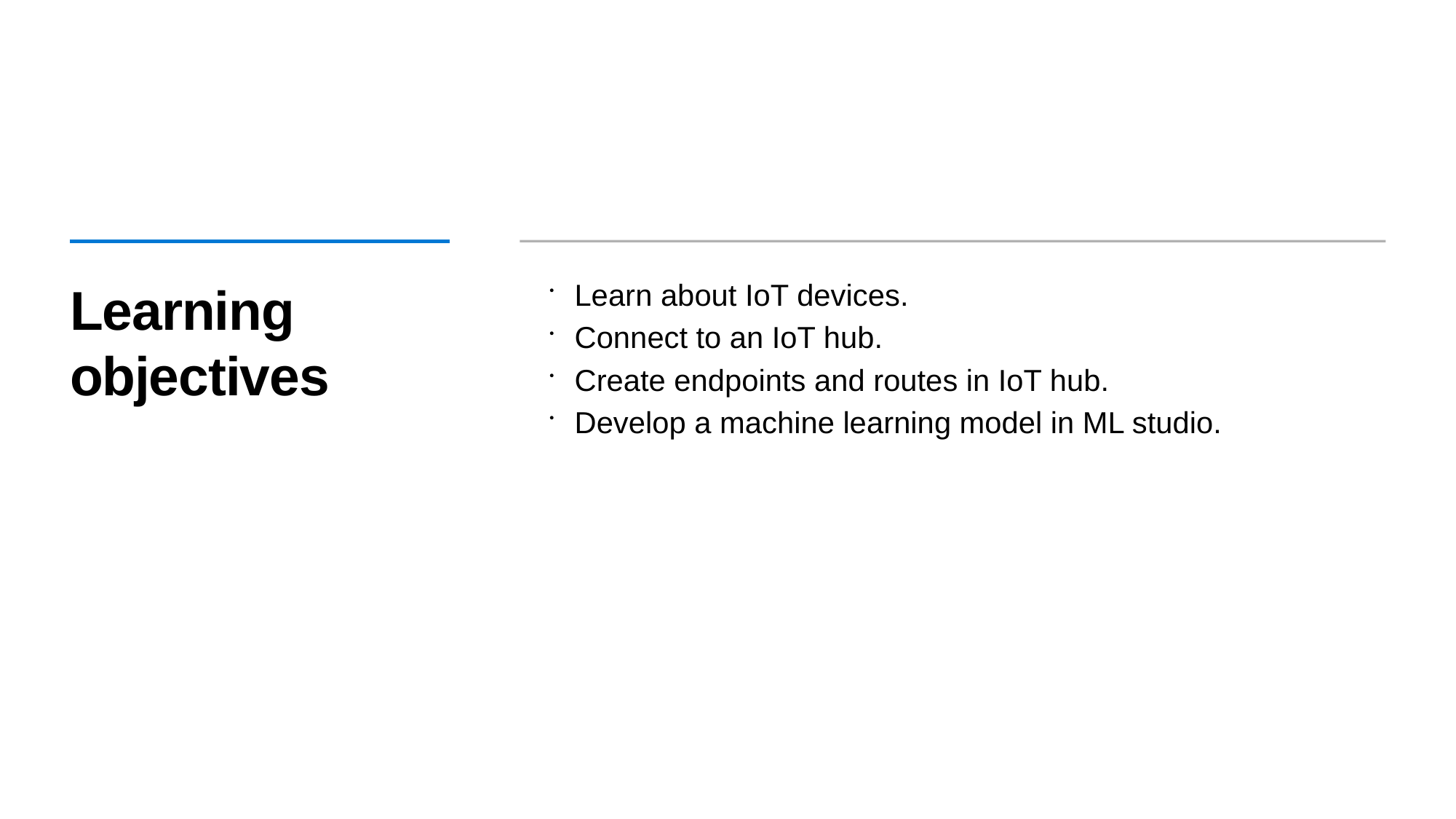

# Learning objectives
Learn about IoT devices.
Connect to an IoT hub.
Create endpoints and routes in IoT hub.
Develop a machine learning model in ML studio.